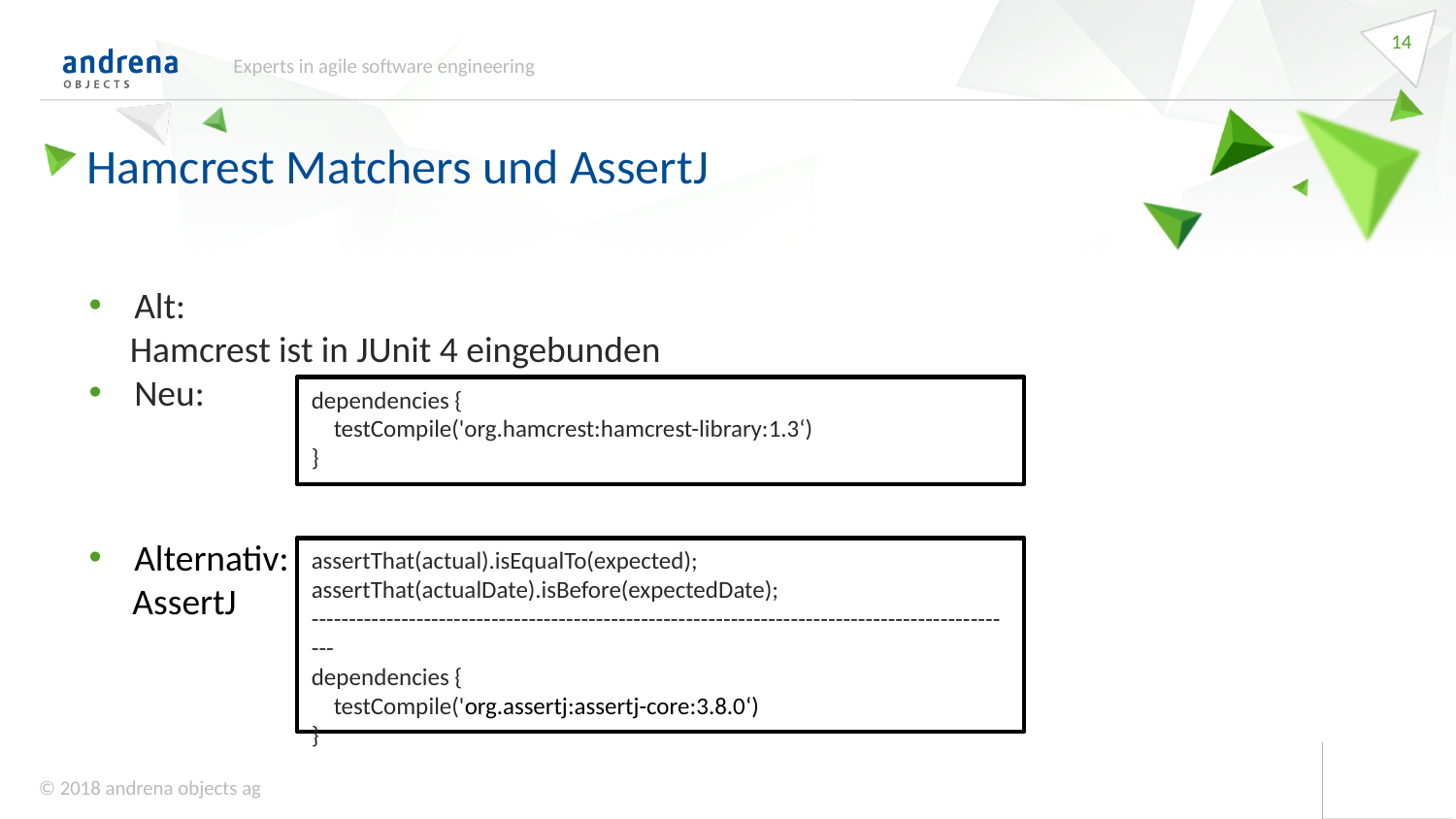

14
Experts in agile software engineering
Hamcrest Matchers und AssertJ

Alt:
     Hamcrest ist in JUnit 4 eingebunden
Neu:

Alternativ:
      AssertJ
dependencies {
    testCompile('org.hamcrest:hamcrest-library:1.3‘)
}
assertThat(actual).isEqualTo(expected);
assertThat(actualDate).isBefore(expectedDate);
-----------------------------------------------------------------------------------------------
dependencies {
    testCompile('org.assertj:assertj-core:3.8.0‘)
}